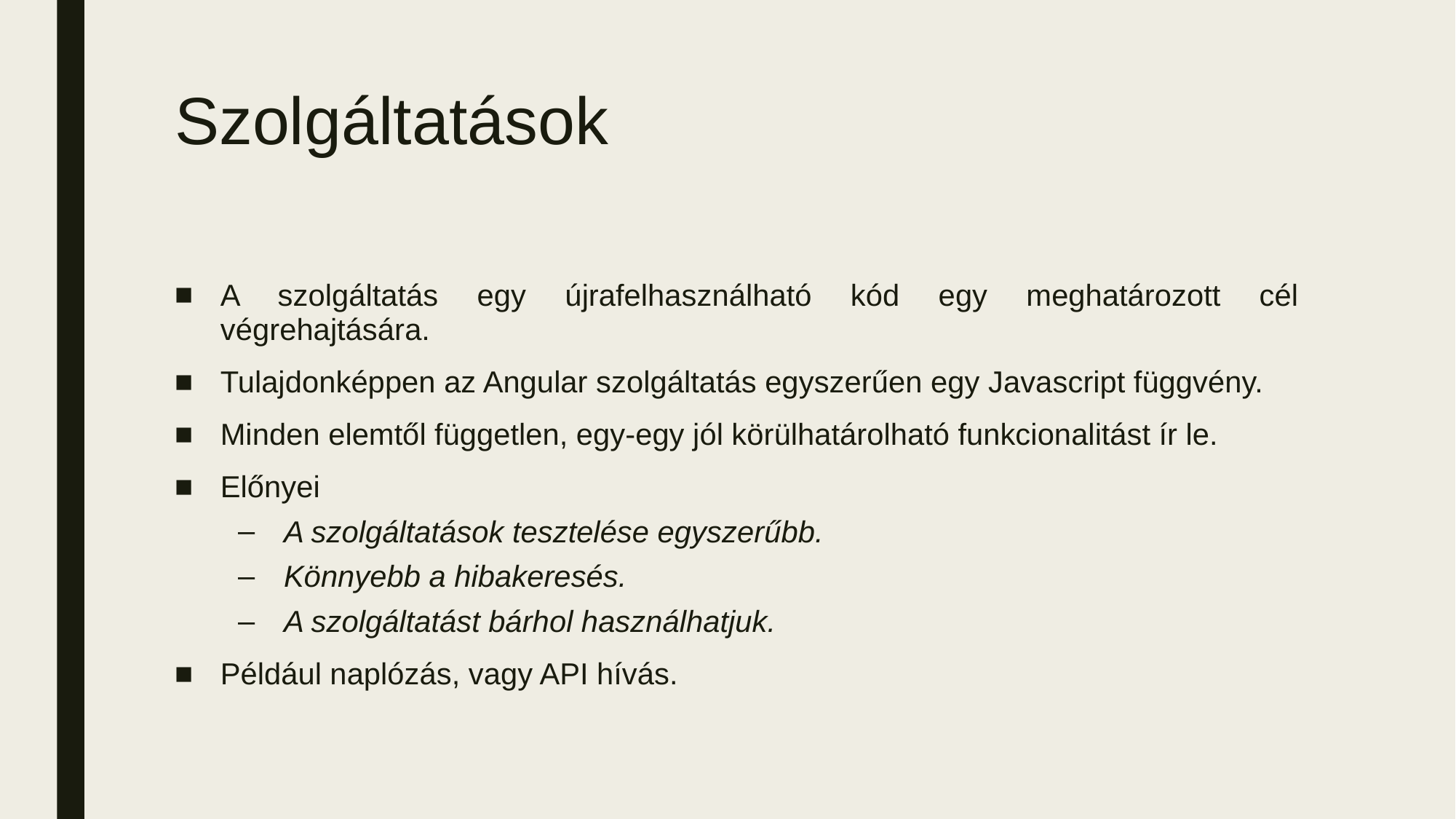

# Szolgáltatások
A szolgáltatás egy újrafelhasználható kód egy meghatározott cél végrehajtására.
Tulajdonképpen az Angular szolgáltatás egyszerűen egy Javascript függvény.
Minden elemtől független, egy-egy jól körülhatárolható funkcionalitást ír le.
Előnyei
A szolgáltatások tesztelése egyszerűbb.
Könnyebb a hibakeresés.
A szolgáltatást bárhol használhatjuk.
Például naplózás, vagy API hívás.